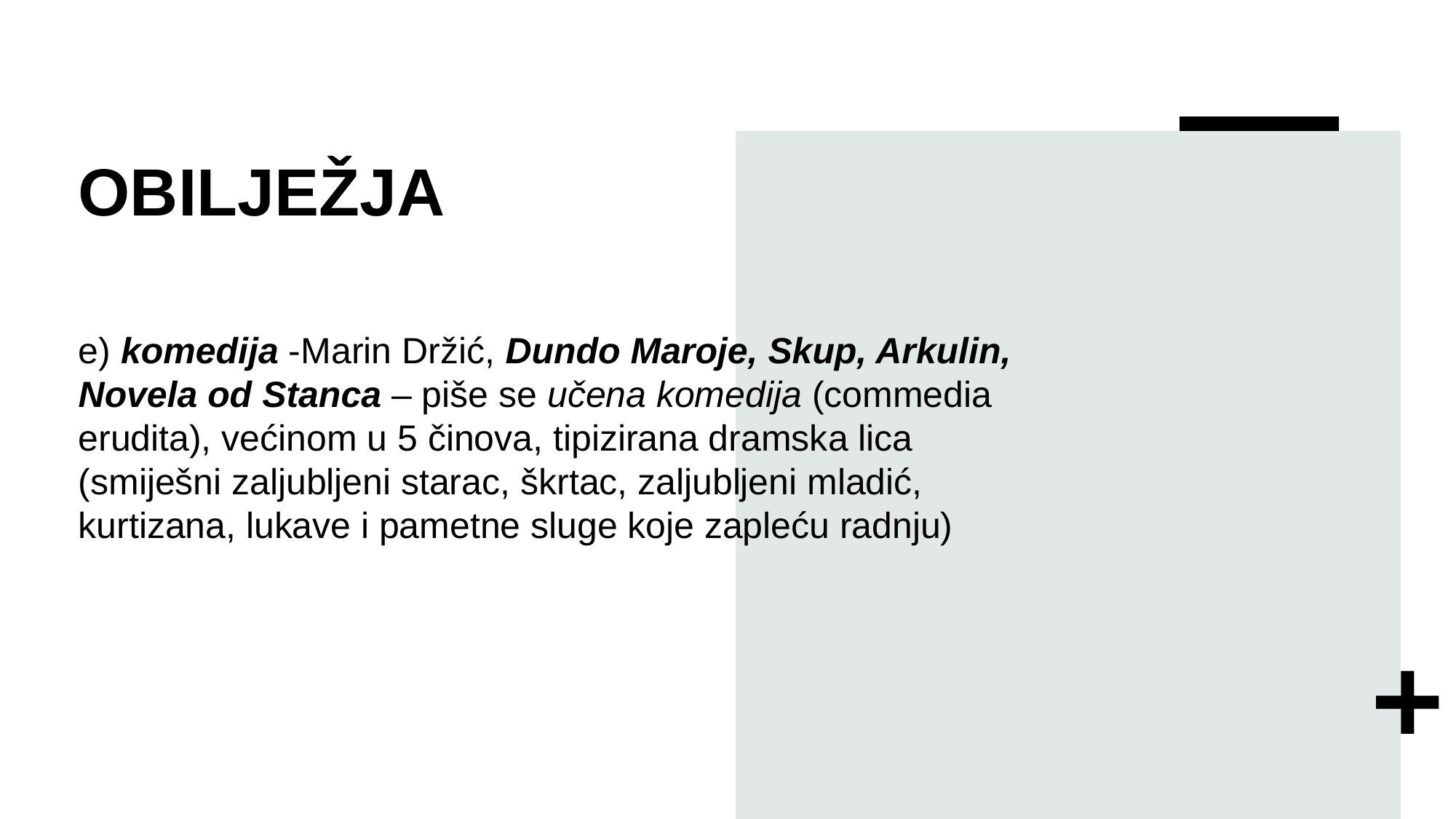

# OBILJEŽJA
e) komedija -Marin Držić, Dundo Maroje, Skup, Arkulin, Novela od Stanca – piše se učena komedija (commedia erudita), većinom u 5 činova, tipizirana dramska lica (smiješni zaljubljeni starac, škrtac, zaljubljeni mladić, kurtizana, lukave i pametne sluge koje zapleću radnju)